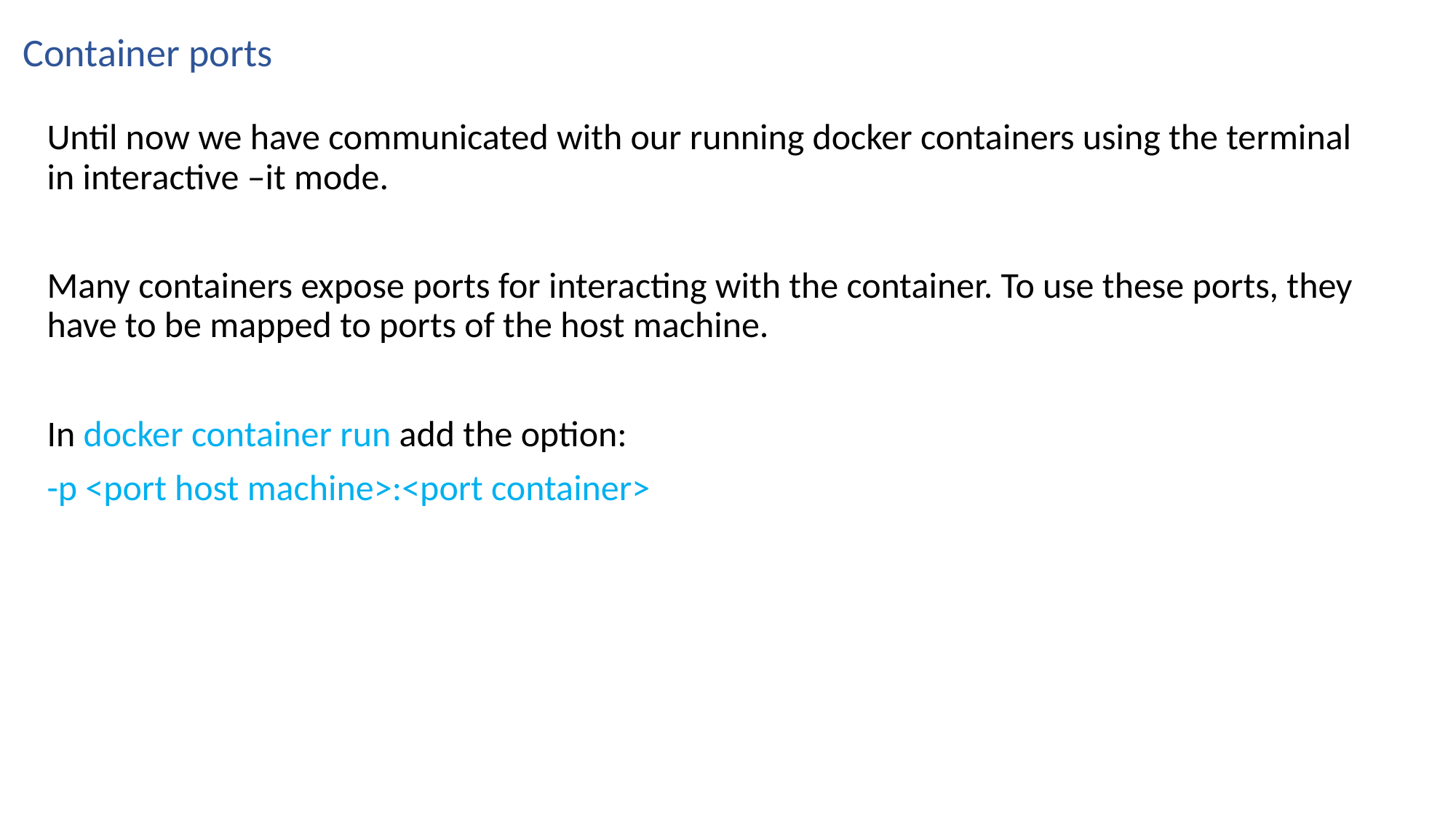

# Container ports
Until now we have communicated with our running docker containers using the terminal in interactive –it mode.

Many containers expose ports for interacting with the container. To use these ports, they have to be mapped to ports of the host machine.

In docker container run add the option:
-p <port host machine>:<port container>